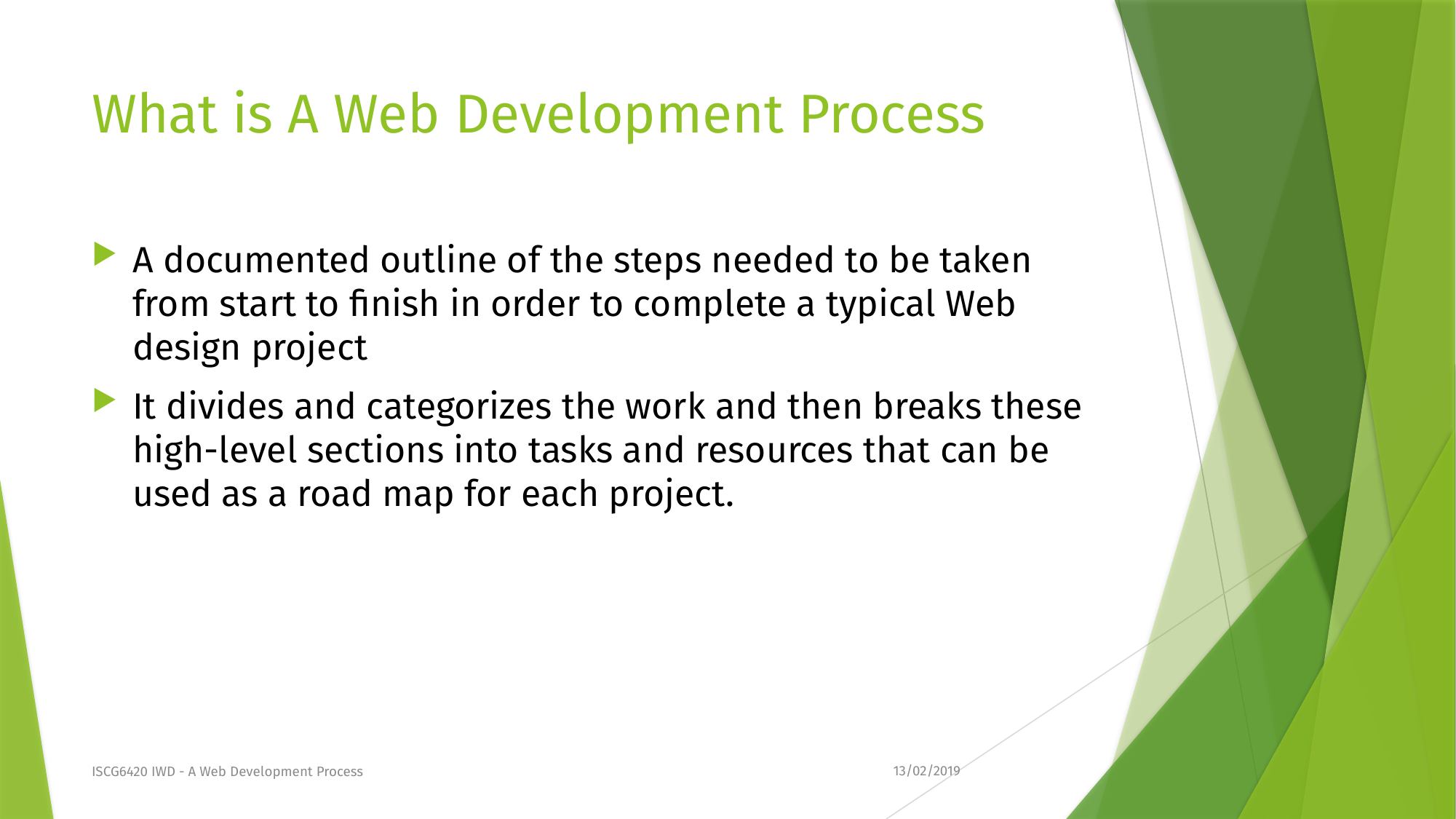

# What is A Web Development Process
A documented outline of the steps needed to be taken from start to finish in order to complete a typical Web design project
It divides and categorizes the work and then breaks these high-level sections into tasks and resources that can be used as a road map for each project.
13/02/2019
ISCG6420 IWD - A Web Development Process